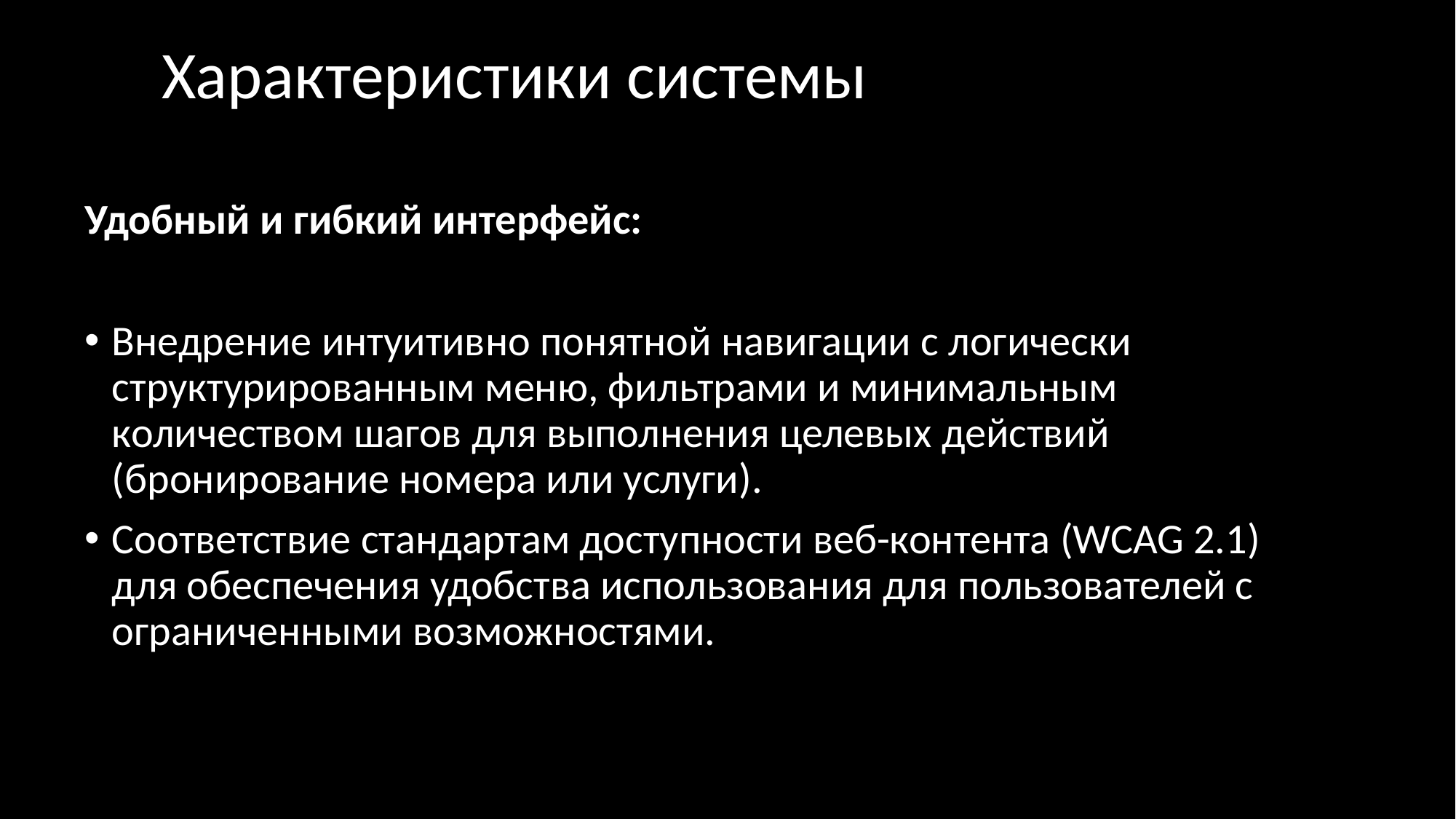

# Характеристики системы
Удобный и гибкий интерфейс:

Внедрение интуитивно понятной навигации с логически структурированным меню, фильтрами и минимальным количеством шагов для выполнения целевых действий (бронирование номера или услуги).
Соответствие стандартам доступности веб-контента (WCAG 2.1) для обеспечения удобства использования для пользователей с ограниченными возможностями.